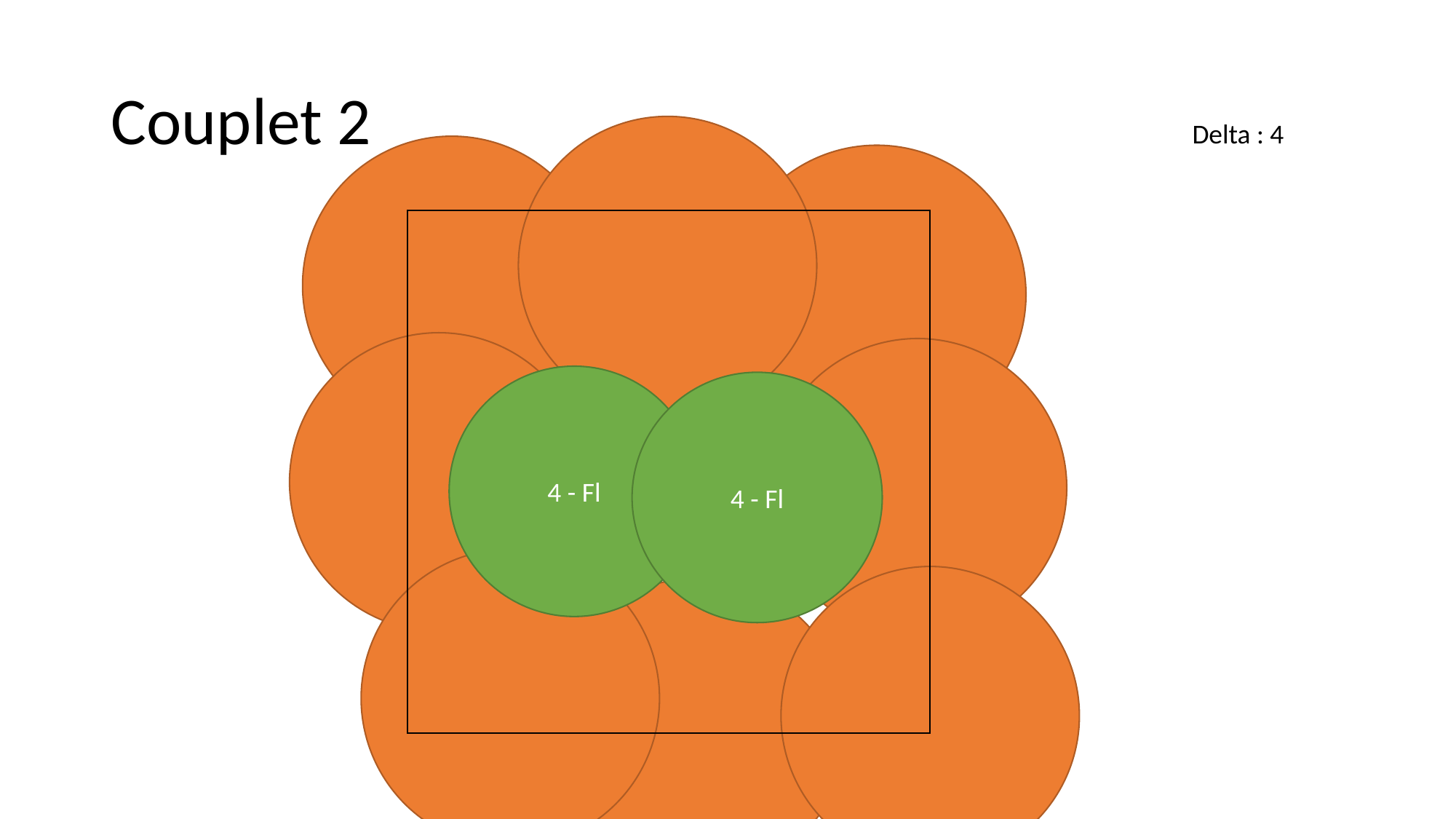

# Couplet 2
Delta : 4

4 - Fl
4 - Fl